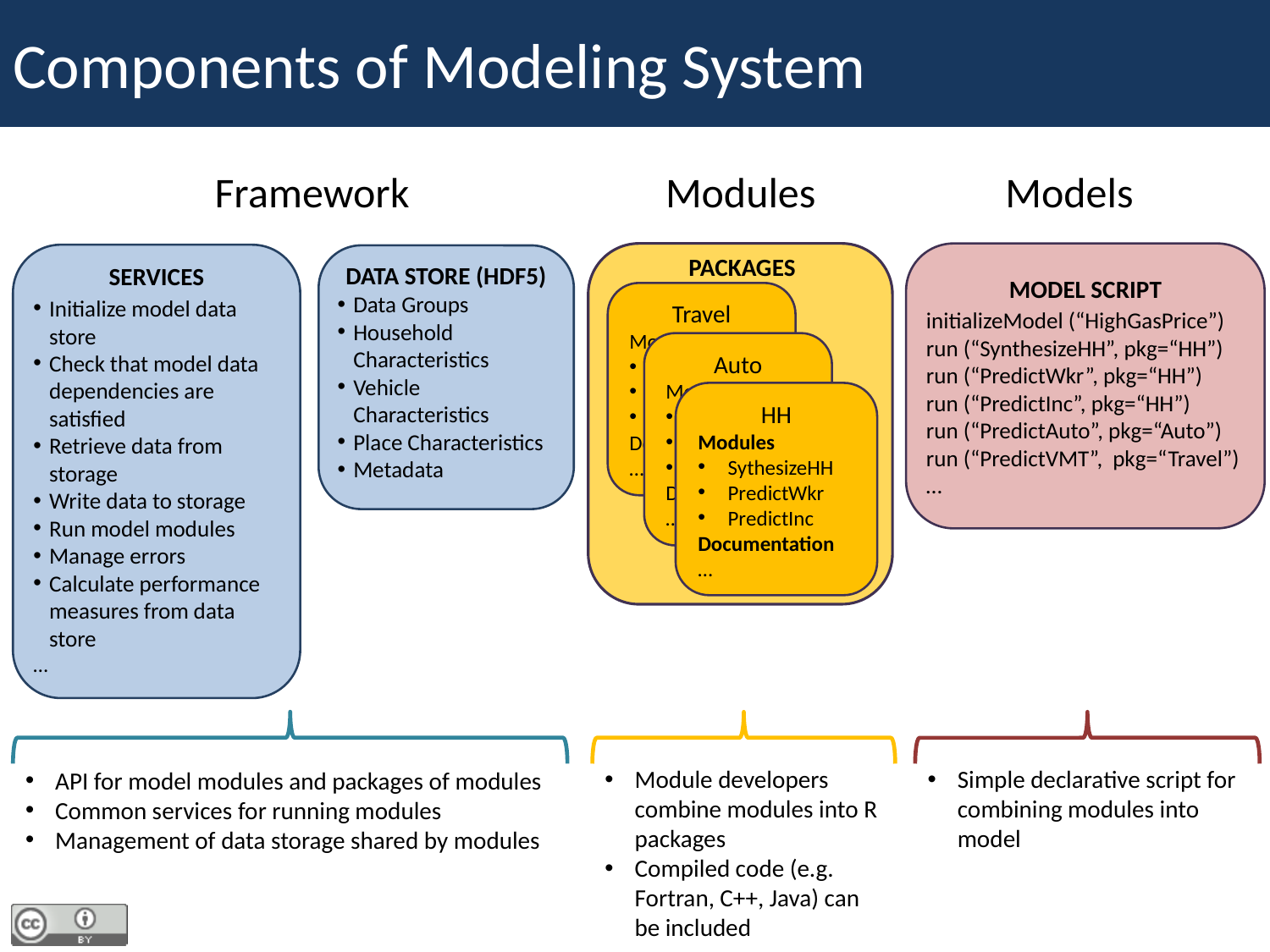

Components of Modeling System
Modules
Models
Framework

PACKAGES
Travel
Modules
SythesizeHH
PredictWkr
PredictInc
Documentation
…
Auto
Modules
SythesizeHH
PredictWkr
PredictInc
Documentation
…
HH
Modules
SythesizeHH
PredictWkr
PredictInc
Documentation
…
MODEL SCRIPT

initializeModel (“HighGasPrice”)
run (“SynthesizeHH”, pkg=“HH”)
run (“PredictWkr”, pkg=“HH”)
run (“PredictInc”, pkg=“HH”)
run (“PredictAuto”, pkg=“Auto”)
run (“PredictVMT”,  pkg=“Travel”)
…
SERVICES

Initialize model data store
Check that model data dependencies are satisfied
Retrieve data from storage
Write data to storage
Run model modules
Manage errors
Calculate performance measures from data store
…

DATA STORE (HDF5)
Data Groups
Household Characteristics
Vehicle Characteristics
Place Characteristics
Metadata

Module developers combine modules into R packages
Compiled code (e.g. Fortran, C++, Java) can be included
Simple declarative script for combining modules into model
API for model modules and packages of modules
Common services for running modules
Management of data storage shared by modules